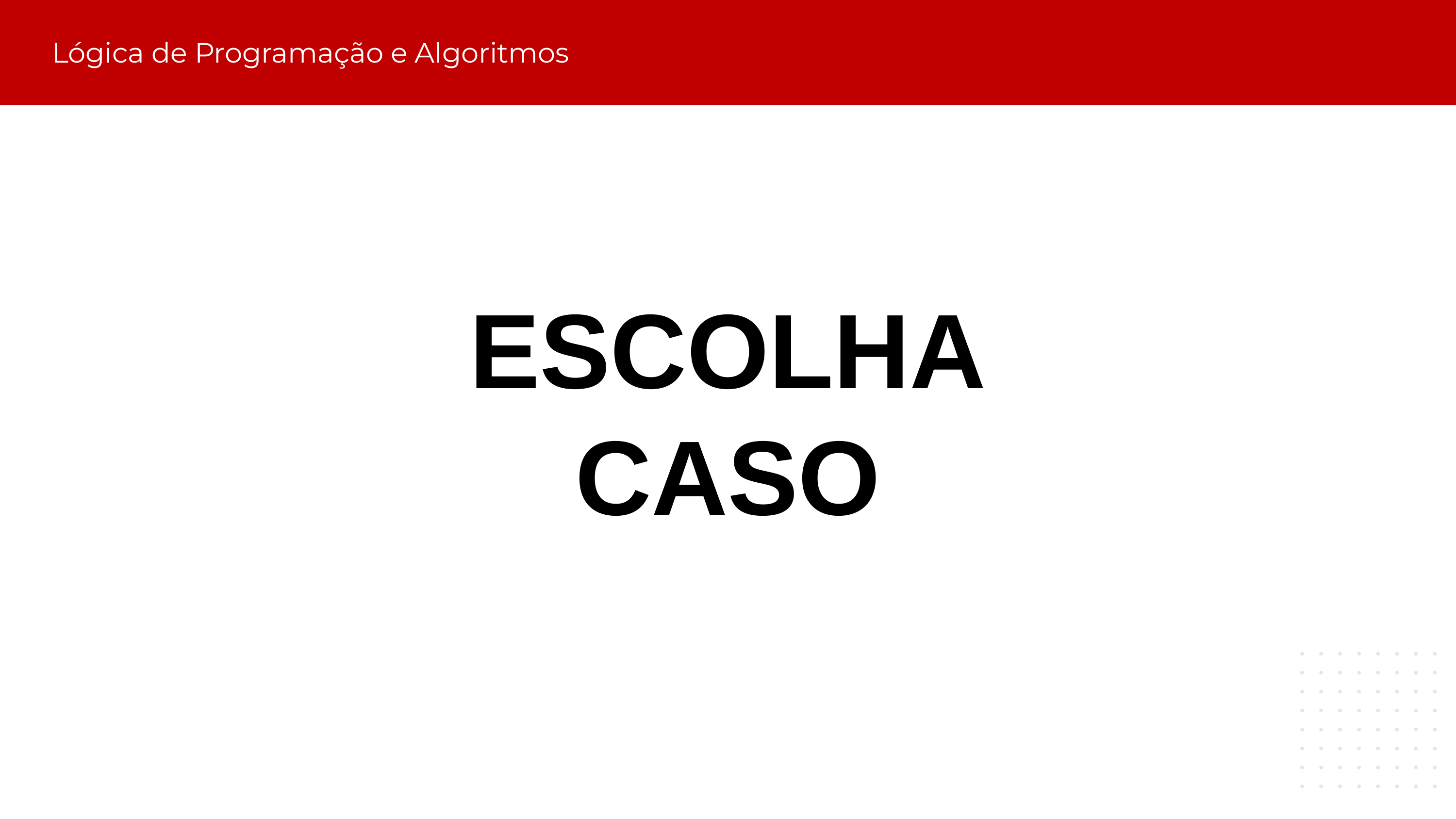

Lógica de Programação e Algoritmos
ESCOLHA
CASO